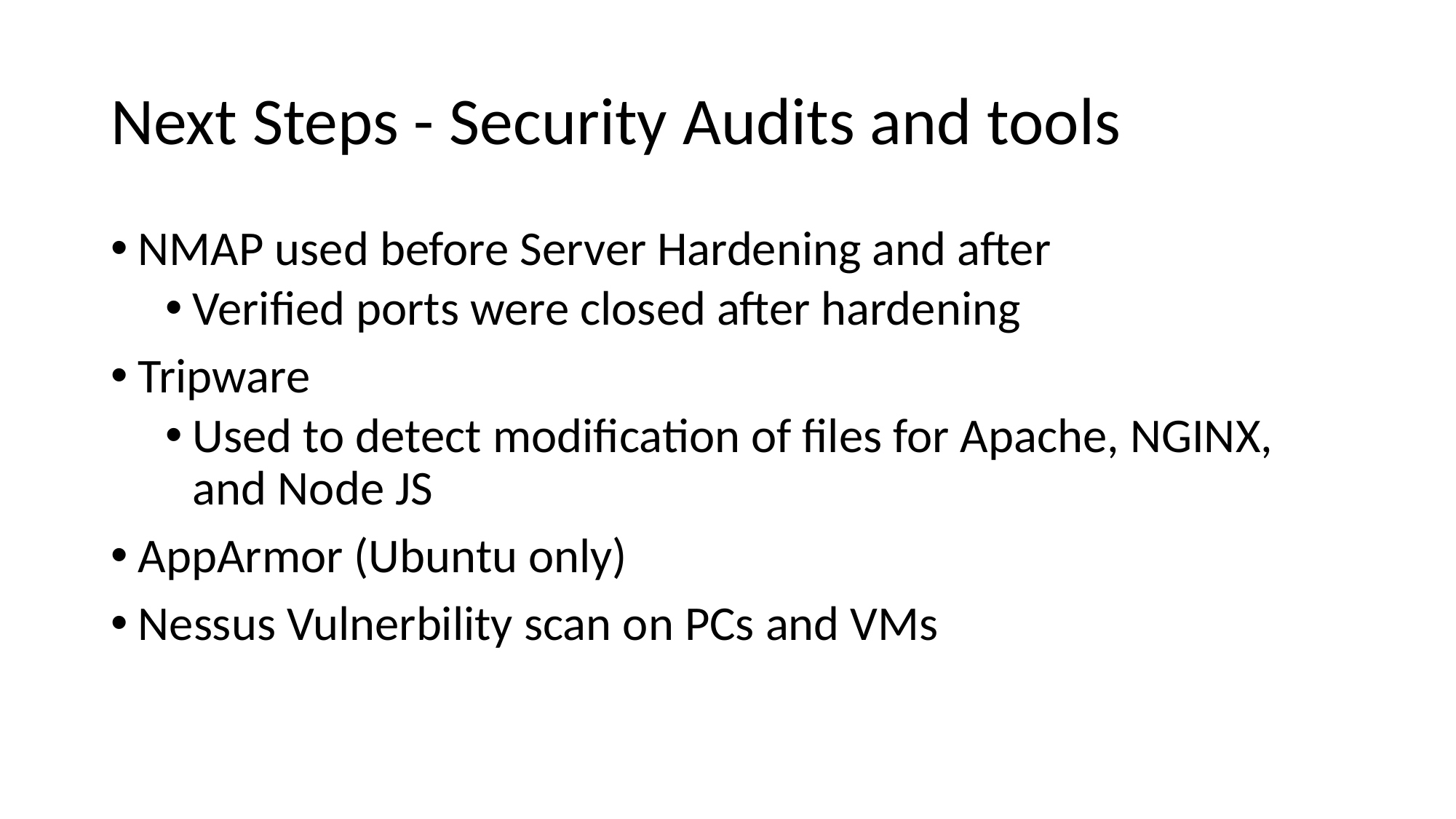

# Next Steps - Security Audits and tools
NMAP used before Server Hardening and after
Verified ports were closed after hardening
Tripware
Used to detect modification of files for Apache, NGINX, and Node JS
AppArmor (Ubuntu only)
Nessus Vulnerbility scan on PCs and VMs